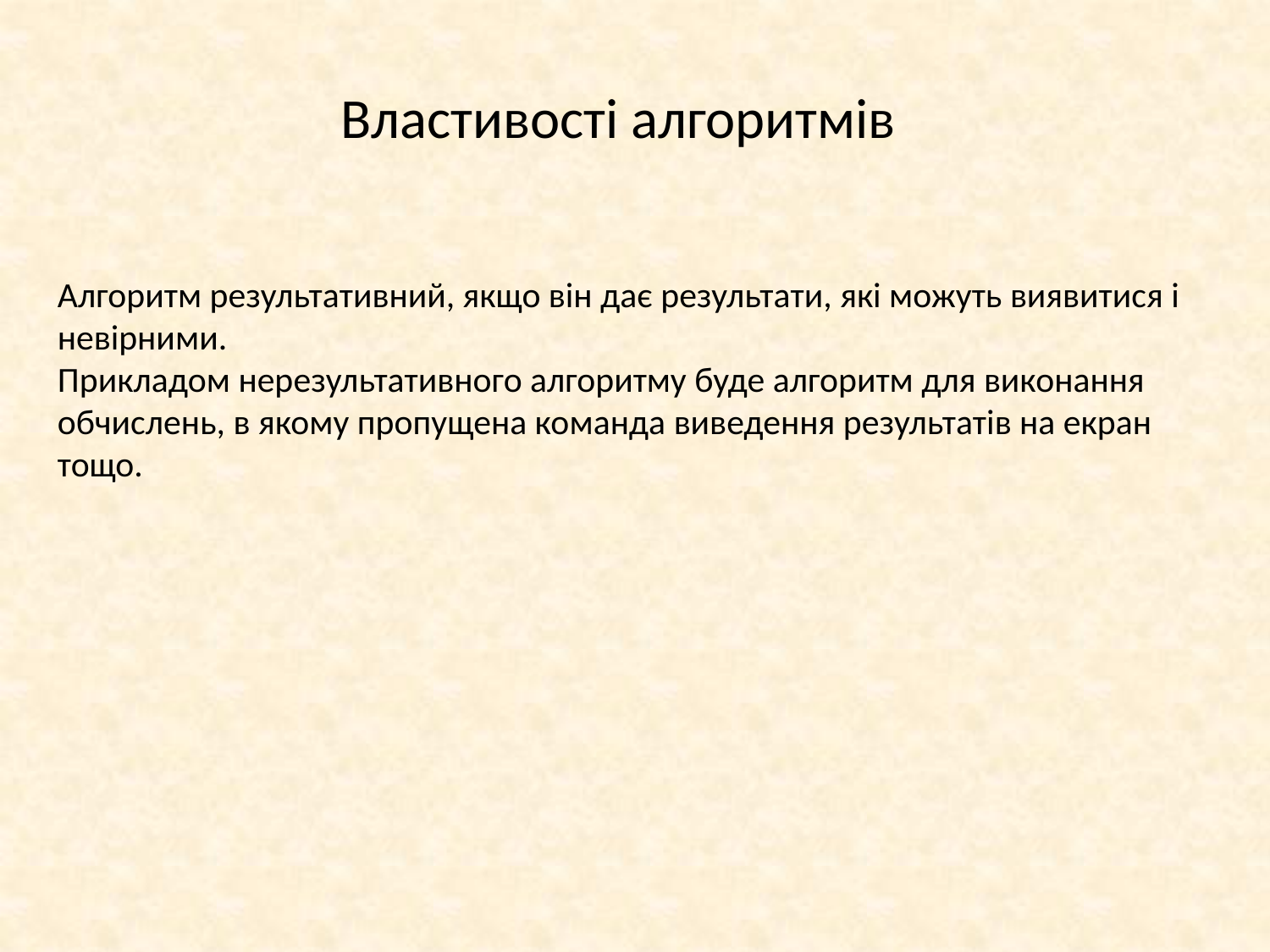

Властивості алгоритмів
Алгоритм результативний, якщо він дає результати, які можуть виявитися і невірними.
Прикладом нерезультативного алгоритму буде алгоритм для виконання обчислень, в якому пропущена команда виведення результатів на екран тощо.